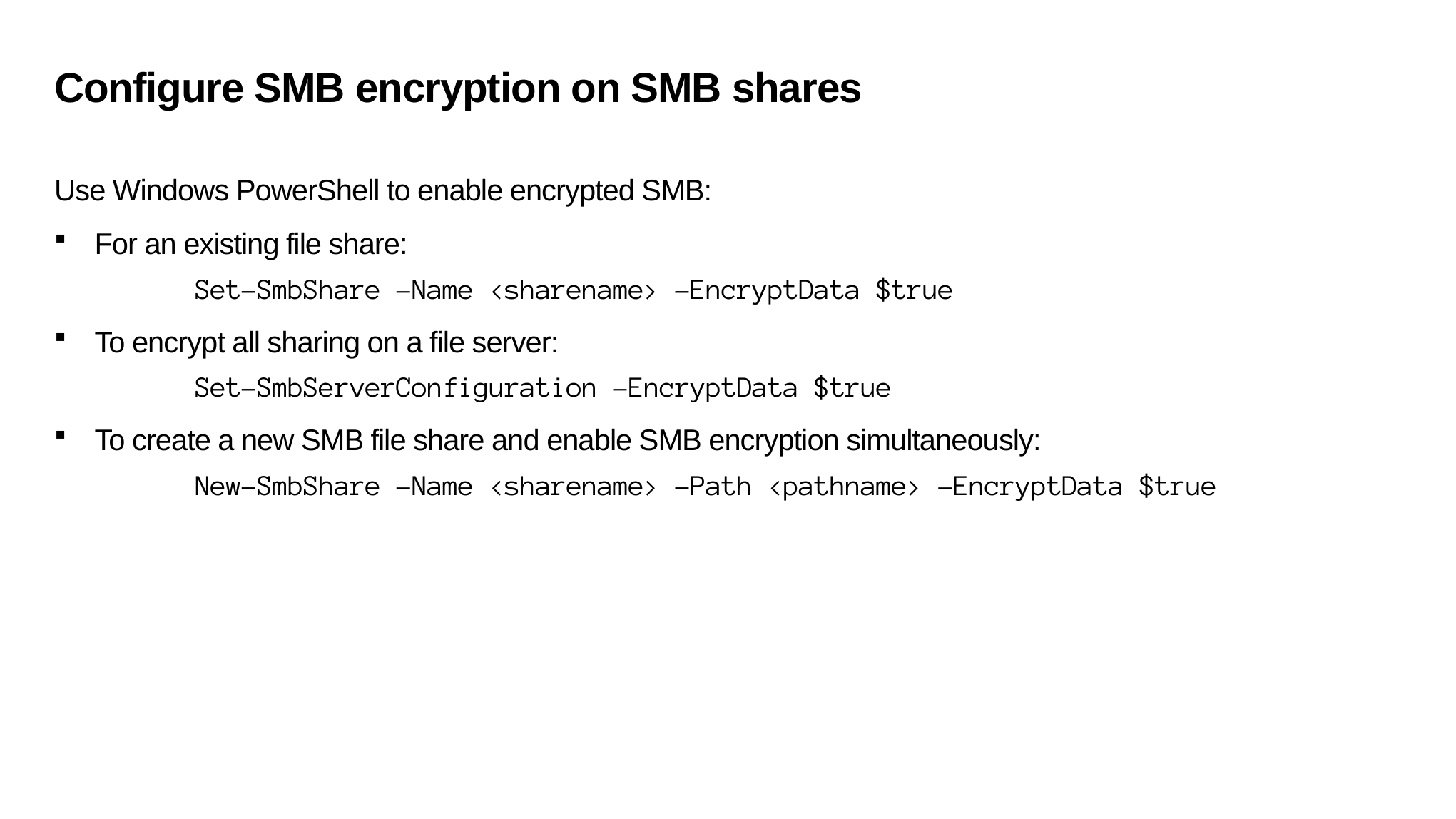

# Configure SMB encryption on SMB shares
Use Windows PowerShell to enable encrypted SMB:
For an existing file share:
	Set-SmbShare –Name <sharename> -EncryptData $true
To encrypt all sharing on a file server:
	Set-SmbServerConfiguration –EncryptData $true
To create a new SMB file share and enable SMB encryption simultaneously:
	New-SmbShare –Name <sharename> -Path <pathname> –EncryptData $true